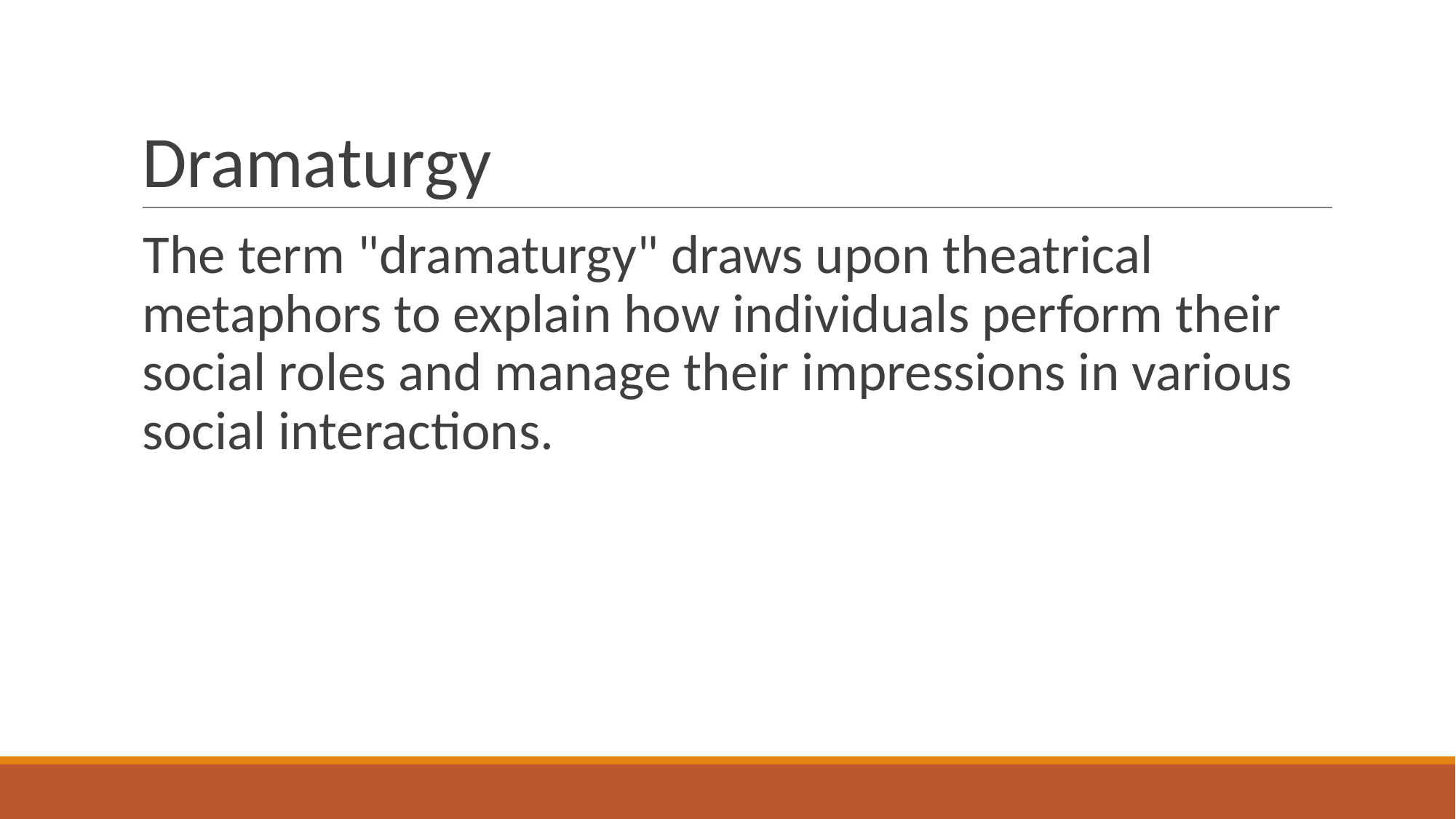

# Dramaturgy
The term "dramaturgy" draws upon theatrical metaphors to explain how individuals perform their social roles and manage their impressions in various social interactions.